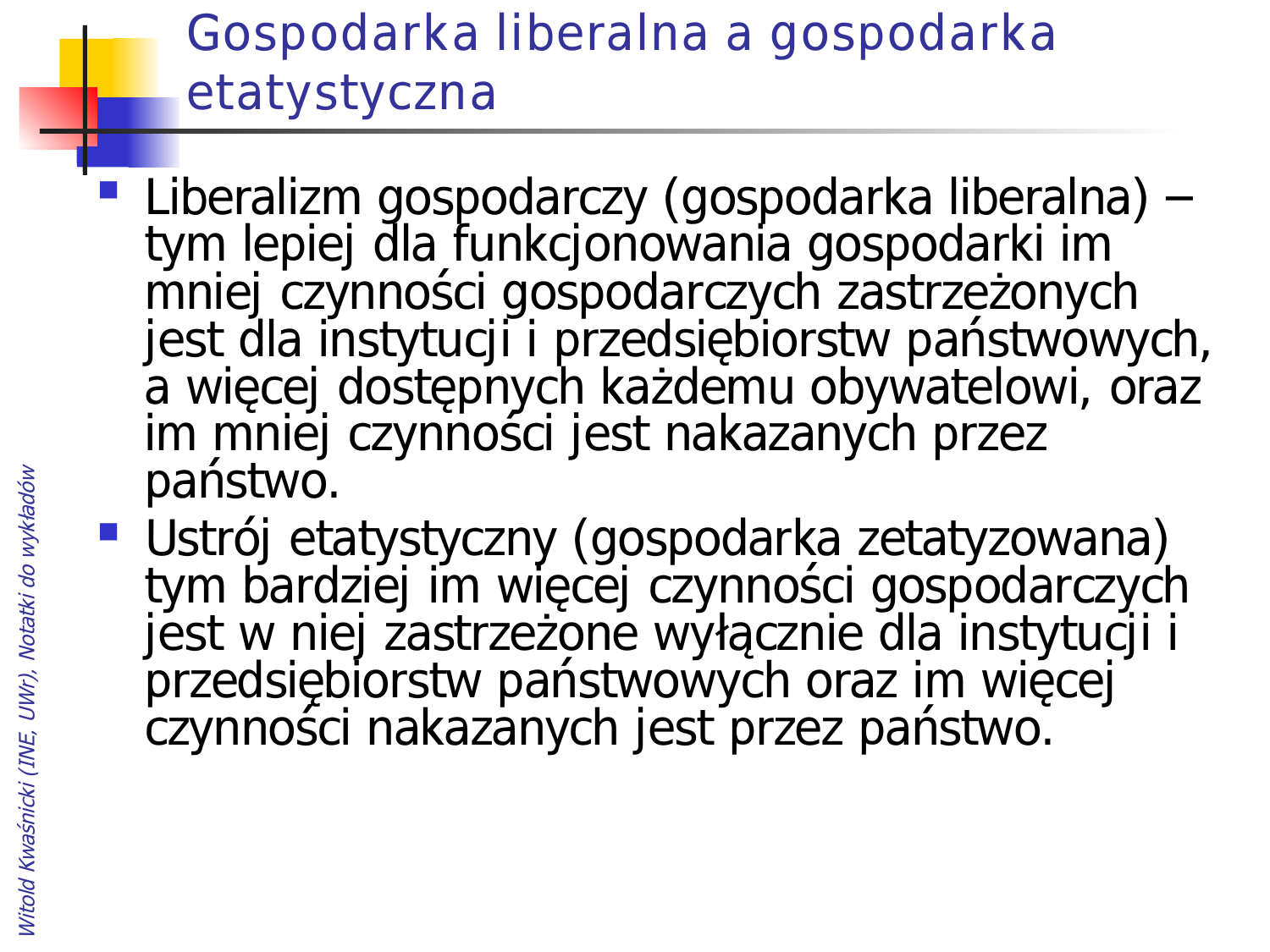

# Gospodarka liberalna a gospodarka etatystyczna
Liberalizm gospodarczy (gospodarka liberalna) – tym lepiej dla funkcjonowania gospodarki im mniej czynności gospodarczych zastrzeżonych jest dla instytucji i przedsiębiorstw państwowych, a więcej dostępnych każdemu obywatelowi, oraz im mniej czynności jest nakazanych przez państwo.
Ustrój etatystyczny (gospodarka zetatyzowana) tym bardziej im więcej czynności gospodarczych jest w niej zastrzeżone wyłącznie dla instytucji i przedsiębiorstw państwowych oraz im więcej czynności nakazanych jest przez państwo.
Witold Kwaśnicki (INE, UWr), Notatki do wykładów